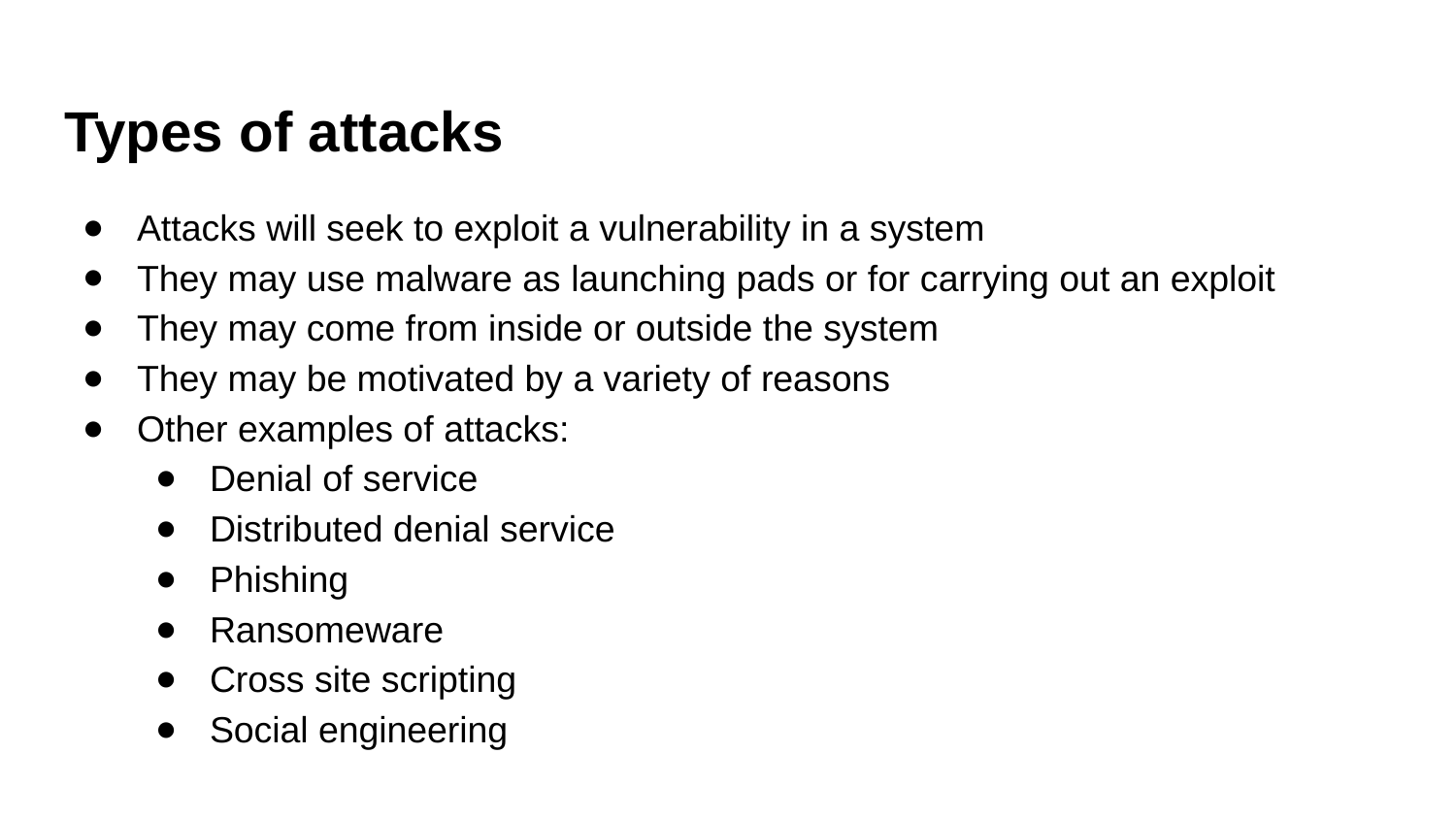

# Types of attacks

Attacks will seek to exploit a vulnerability in a system
They may use malware as launching pads or for carrying out an exploit
They may come from inside or outside the system
They may be motivated by a variety of reasons
Other examples of attacks:
Denial of service
Distributed denial service
Phishing
Ransomeware
Cross site scripting
Social engineering